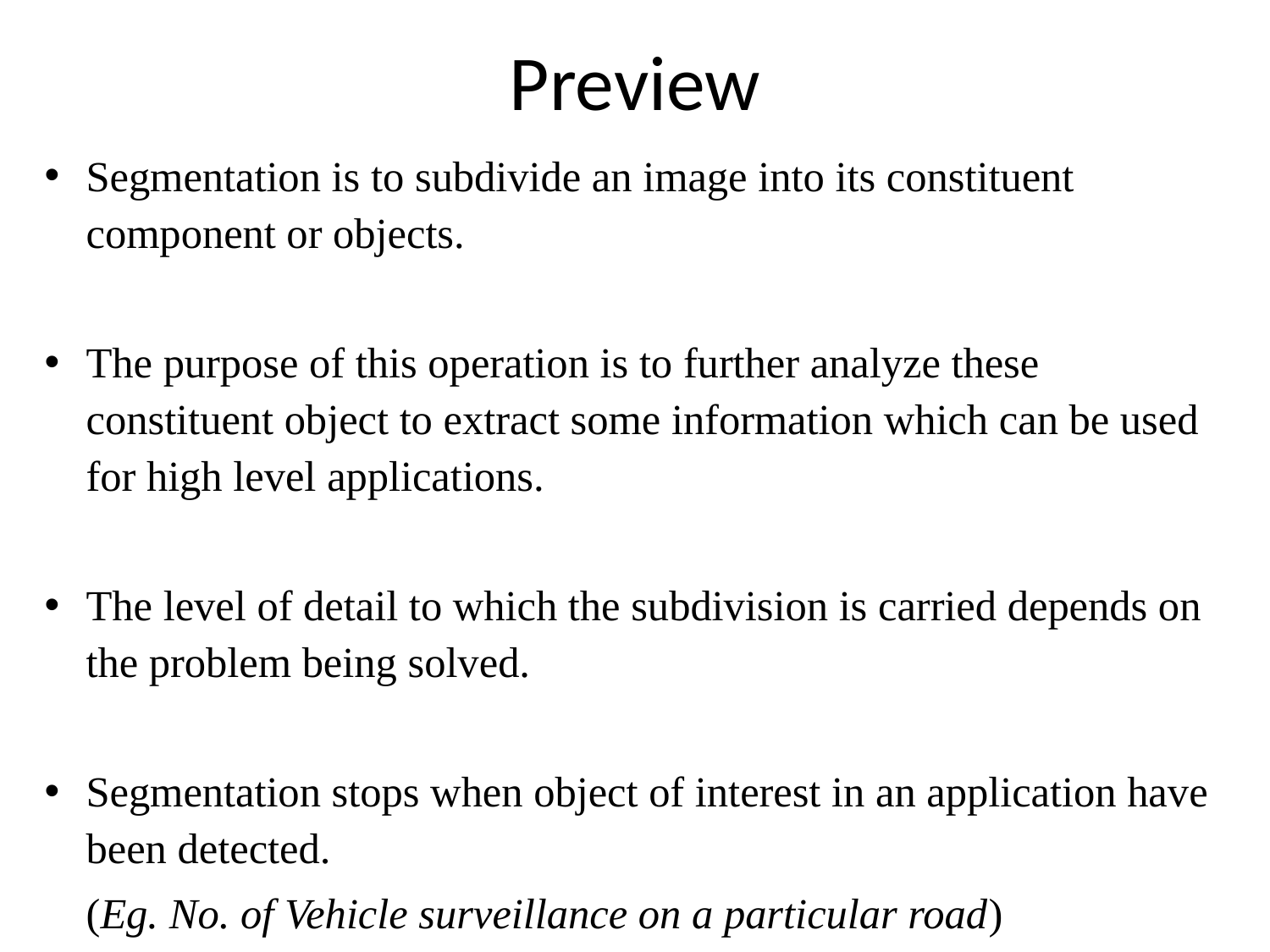

# Preview
Segmentation is to subdivide an image into its constituent component or objects.

The purpose of this operation is to further analyze these constituent object to extract some information which can be used for high level applications.

The level of detail to which the subdivision is carried depends on the problem being solved.

Segmentation stops when object of interest in an application have been detected.
	(Eg. No. of Vehicle surveillance on a particular road)